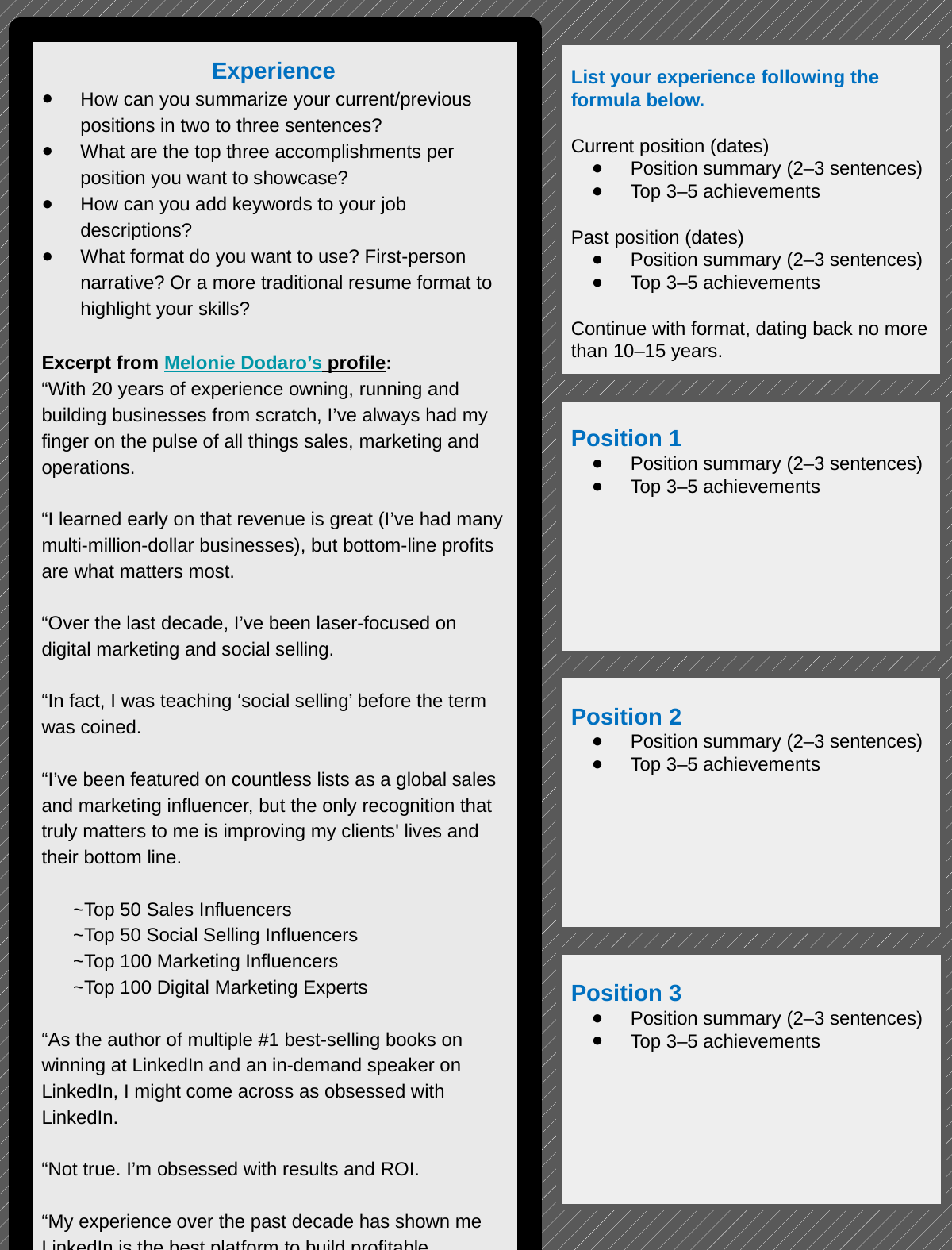

Experience
How can you summarize your current/previous positions in two to three sentences?
What are the top three accomplishments per position you want to showcase?
How can you add keywords to your job descriptions?
What format do you want to use? First-person narrative? Or a more traditional resume format to highlight your skills?
Excerpt from Melonie Dodaro’s profile:
“With 20 years of experience owning, running and building businesses from scratch, I’ve always had my finger on the pulse of all things sales, marketing and operations.
“I learned early on that revenue is great (I’ve had many multi-million-dollar businesses), but bottom-line profits are what matters most.
“Over the last decade, I’ve been laser-focused on digital marketing and social selling.
“In fact, I was teaching ‘social selling’ before the term was coined.
“I’ve been featured on countless lists as a global sales and marketing influencer, but the only recognition that truly matters to me is improving my clients' lives and their bottom line.

~Top 50 Sales Influencers
~Top 50 Social Selling Influencers
~Top 100 Marketing Influencers
~Top 100 Digital Marketing Experts
“As the author of multiple #1 best-selling books on winning at LinkedIn and an in-demand speaker on LinkedIn, I might come across as obsessed with LinkedIn.
“Not true. I’m obsessed with results and ROI.

“My experience over the past decade has shown me LinkedIn is the best platform to build profitable relationships and drive growth for B2B businesses.”

List your experience following the formula below.

Current position (dates)
Position summary (2–3 sentences)
Top 3–5 achievements

Past position (dates)
Position summary (2–3 sentences)
Top 3–5 achievements

Continue with format, dating back no more than 10–15 years.

Position 1
Position summary (2–3 sentences)
Top 3–5 achievements

Position 2
Position summary (2–3 sentences)
Top 3–5 achievements

Position 3
Position summary (2–3 sentences)
Top 3–5 achievements